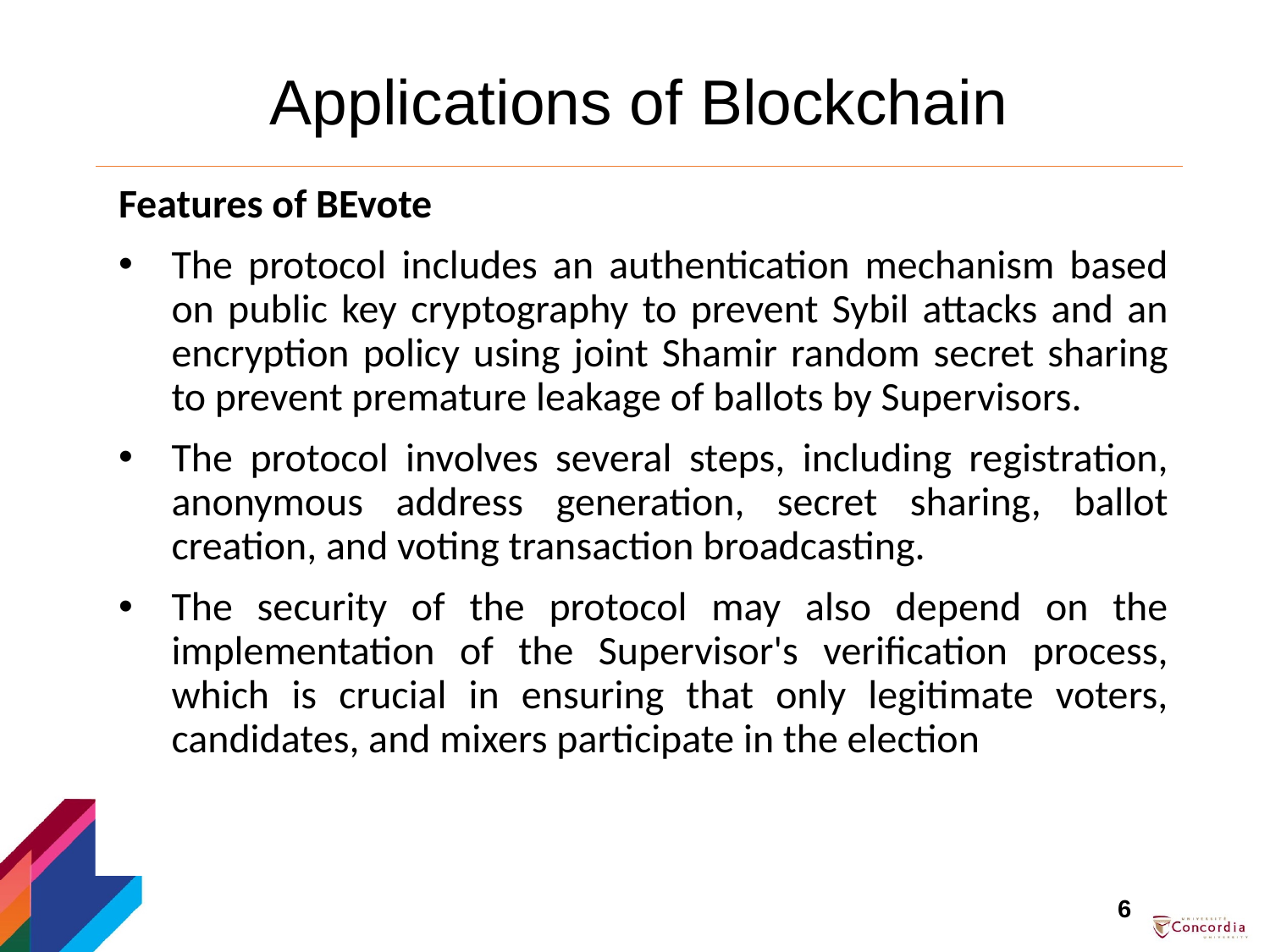

# Applications of Blockchain
Features of BEvote
The protocol includes an authentication mechanism based on public key cryptography to prevent Sybil attacks and an encryption policy using joint Shamir random secret sharing to prevent premature leakage of ballots by Supervisors.
The protocol involves several steps, including registration, anonymous address generation, secret sharing, ballot creation, and voting transaction broadcasting.
The security of the protocol may also depend on the implementation of the Supervisor's verification process, which is crucial in ensuring that only legitimate voters, candidates, and mixers participate in the election
6